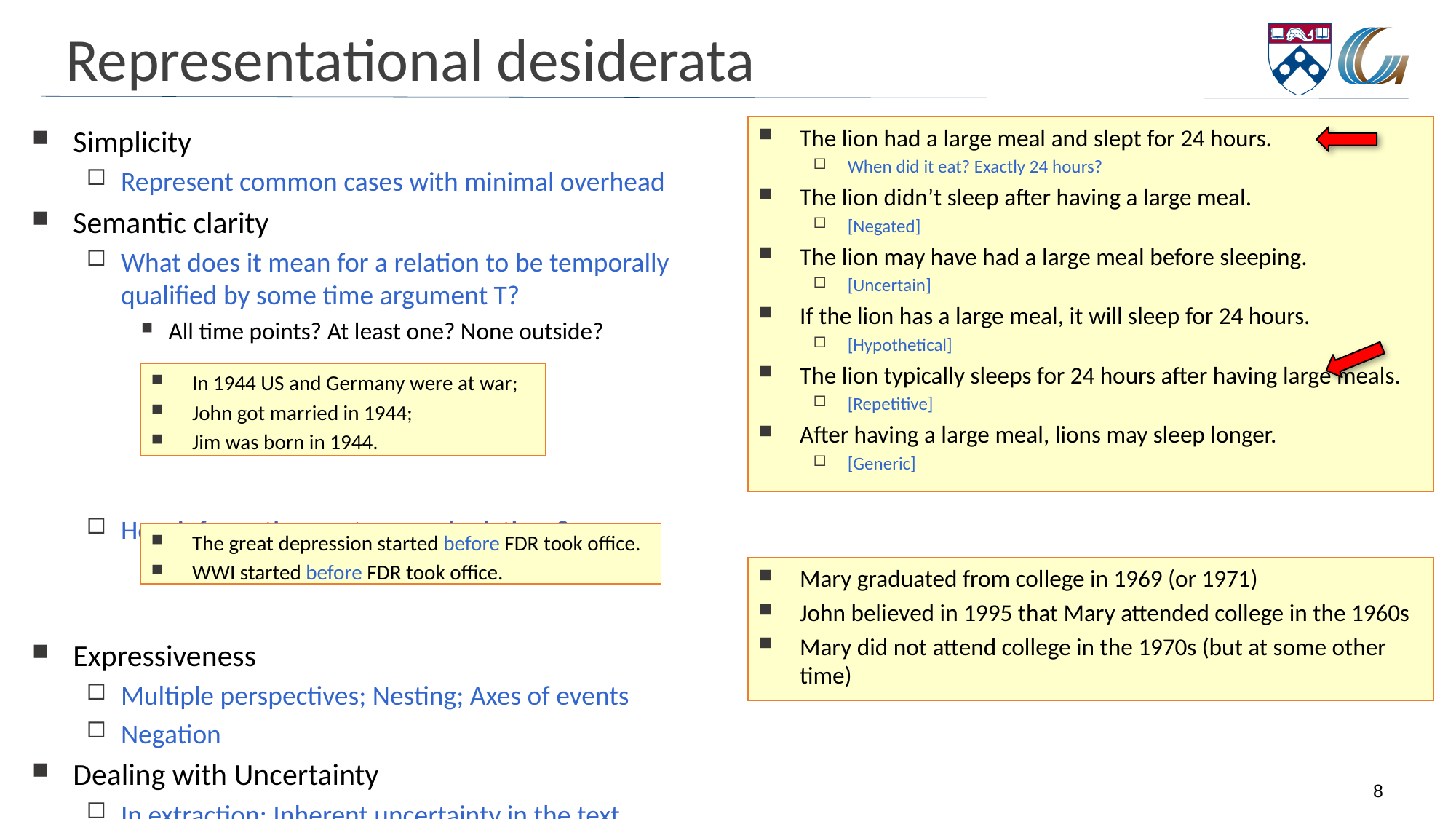

# Representational desiderata
Simplicity
Represent common cases with minimal overhead
Semantic clarity
What does it mean for a relation to be temporally qualified by some time argument T?
All time points? At least one? None outside?

How informative are temporal relations?

Expressiveness
Multiple perspectives; Nesting; Axes of events
Negation
Dealing with Uncertainty
In extraction; Inherent uncertainty in the text
The lion had a large meal and slept for 24 hours.
When did it eat? Exactly 24 hours?
The lion didn’t sleep after having a large meal.
[Negated]
The lion may have had a large meal before sleeping.
[Uncertain]
If the lion has a large meal, it will sleep for 24 hours.
[Hypothetical]
The lion typically sleeps for 24 hours after having large meals.
[Repetitive]
After having a large meal, lions may sleep longer.
[Generic]

In 1944 US and Germany were at war;
John got married in 1944;
Jim was born in 1944.
The great depression started before FDR took office.
WWI started before FDR took office.
Mary graduated from college in 1969 (or 1971)
John believed in 1995 that Mary attended college in the 1960s
Mary did not attend college in the 1970s (but at some other time)
8